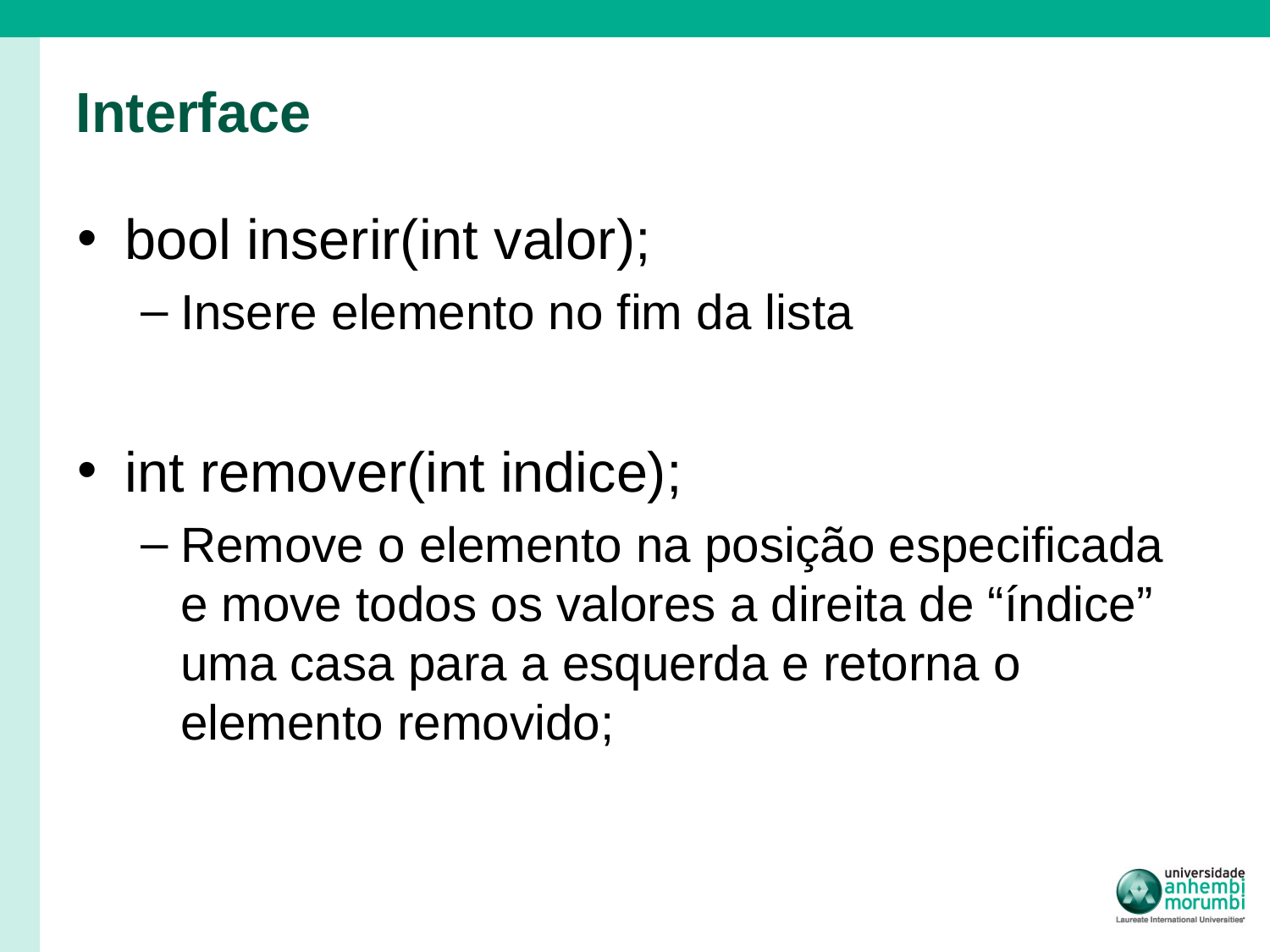

# Interface
bool inserir(int valor);
Insere elemento no fim da lista

int remover(int indice);
Remove o elemento na posição especificada e move todos os valores a direita de “índice” uma casa para a esquerda e retorna o elemento removido;